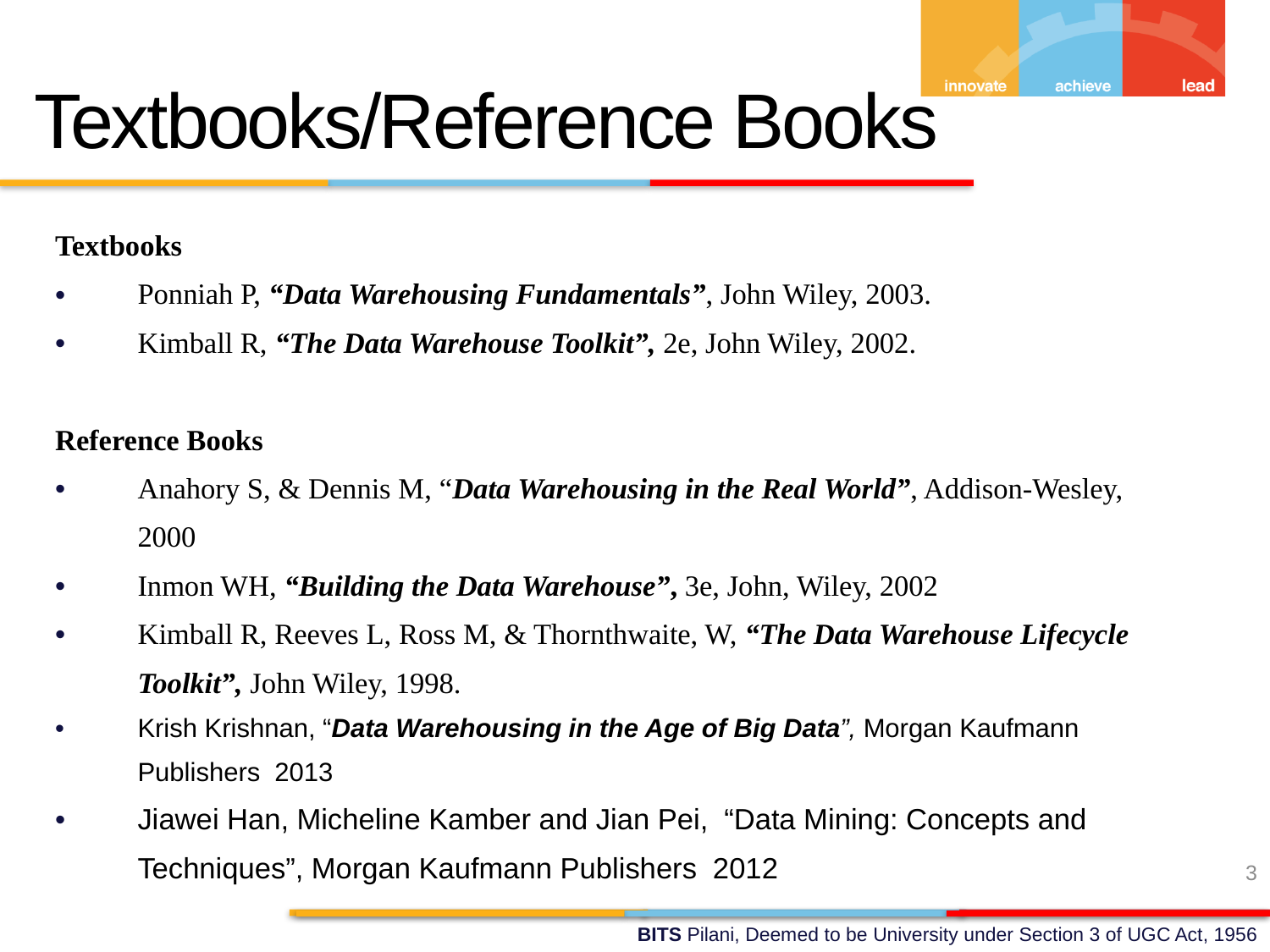

Textbooks/Reference Books
Textbooks
Ponniah P, “Data Warehousing Fundamentals”, John Wiley, 2003.
Kimball R, “The Data Warehouse Toolkit”, 2e, John Wiley, 2002.

Reference Books
Anahory S, & Dennis M, “Data Warehousing in the Real World”, Addison-Wesley, 2000
Inmon WH, “Building the Data Warehouse”, 3e, John, Wiley, 2002
Kimball R, Reeves L, Ross M, & Thornthwaite, W, “The Data Warehouse Lifecycle Toolkit”, John Wiley, 1998.
Krish Krishnan, “Data Warehousing in the Age of Big Data”, Morgan Kaufmann Publishers  2013
Jiawei Han, Micheline Kamber and Jian Pei,  “Data Mining: Concepts and Techniques”, Morgan Kaufmann Publishers  2012

3